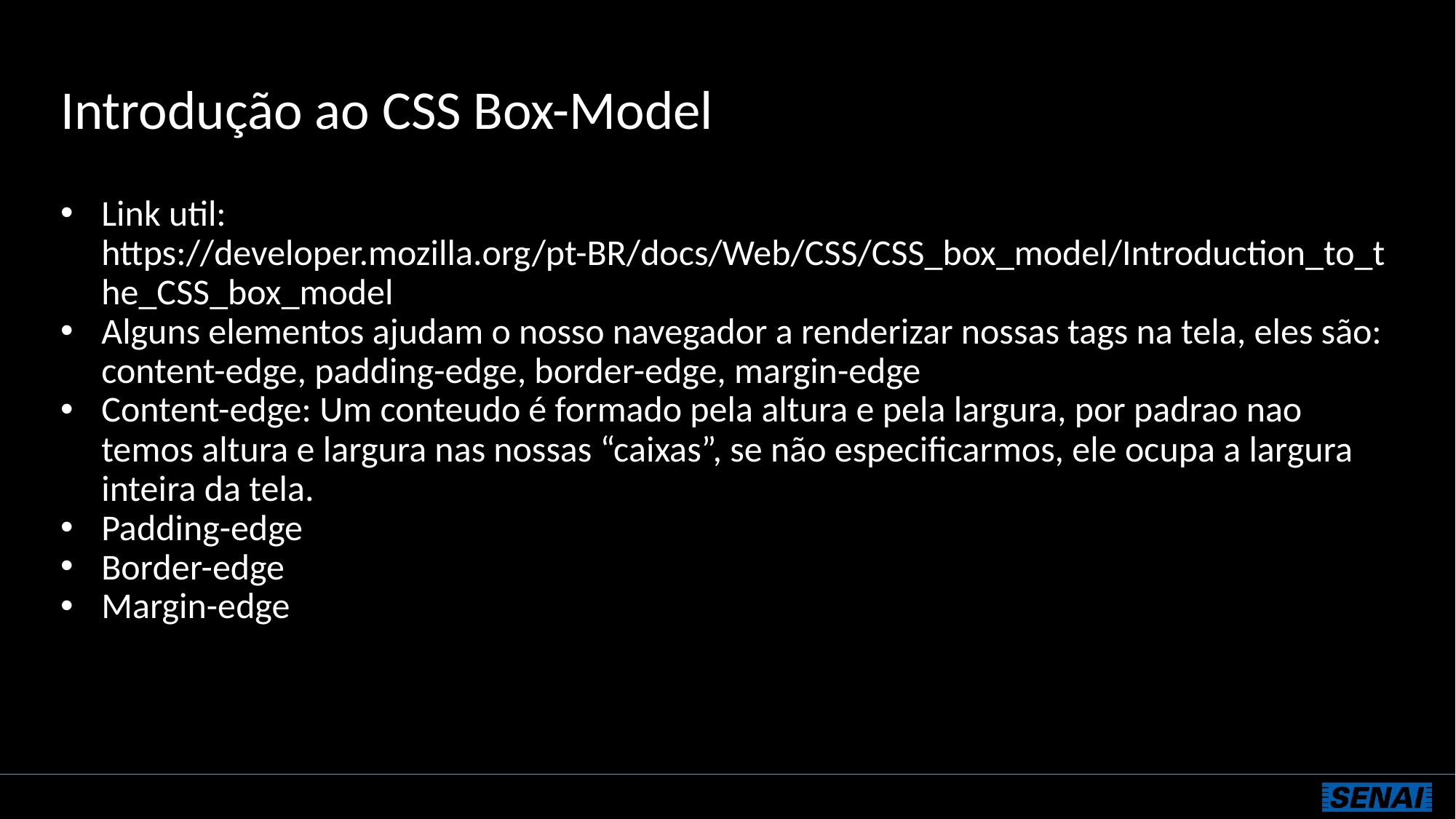

# Introdução ao CSS Box-Model

Link util: https://developer.mozilla.org/pt-BR/docs/Web/CSS/CSS_box_model/Introduction_to_the_CSS_box_model
Alguns elementos ajudam o nosso navegador a renderizar nossas tags na tela, eles são: content-edge, padding-edge, border-edge, margin-edge
Content-edge: Um conteudo é formado pela altura e pela largura, por padrao nao temos altura e largura nas nossas “caixas”, se não especificarmos, ele ocupa a largura inteira da tela.
Padding-edge
Border-edge
Margin-edge